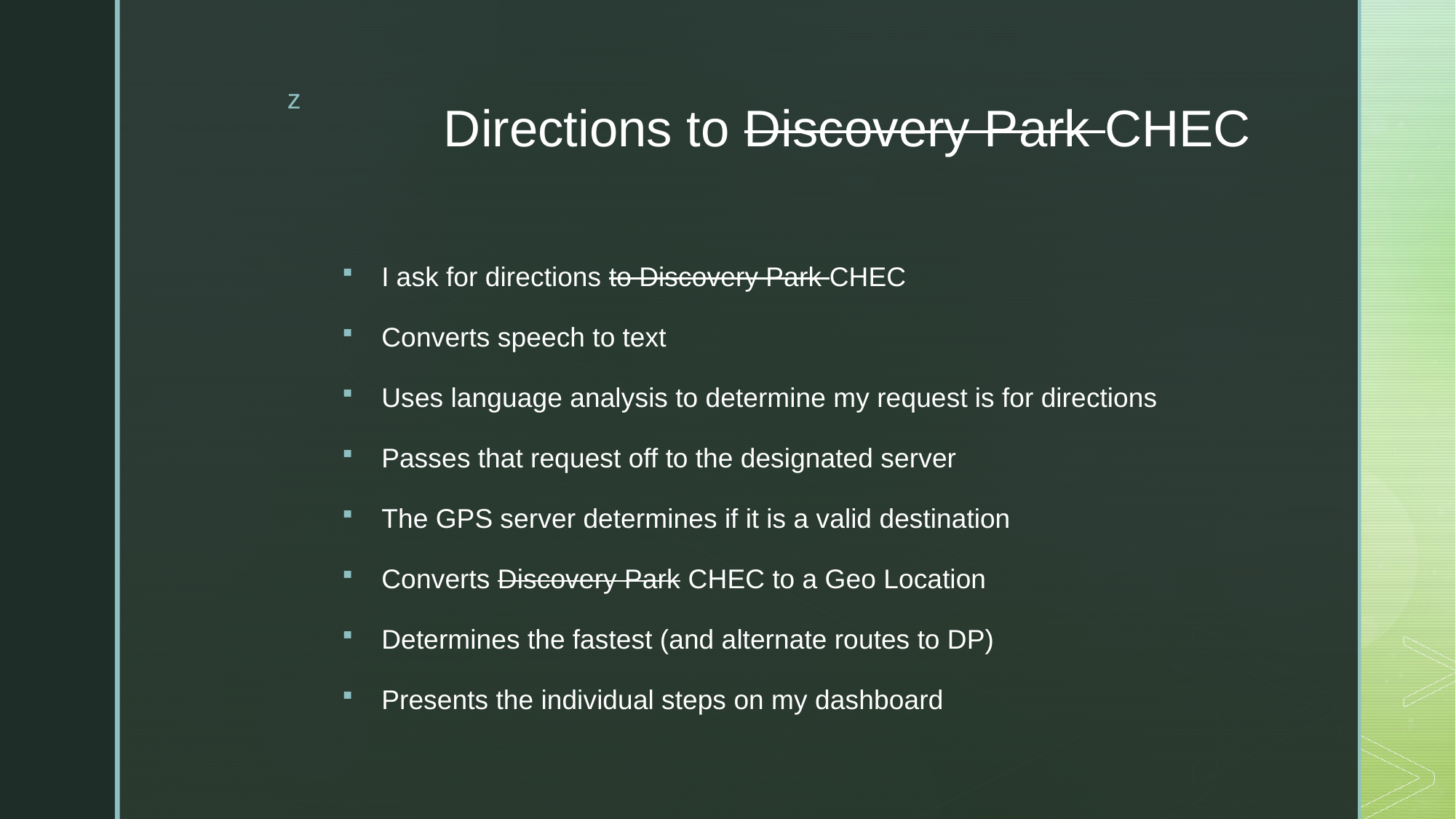

# Directions to Discovery Park CHEC
I ask for directions to Discovery Park CHEC
Converts speech to text
Uses language analysis to determine my request is for directions
Passes that request off to the designated server
The GPS server determines if it is a valid destination
Converts Discovery Park CHEC to a Geo Location
Determines the fastest (and alternate routes to DP)
Presents the individual steps on my dashboard